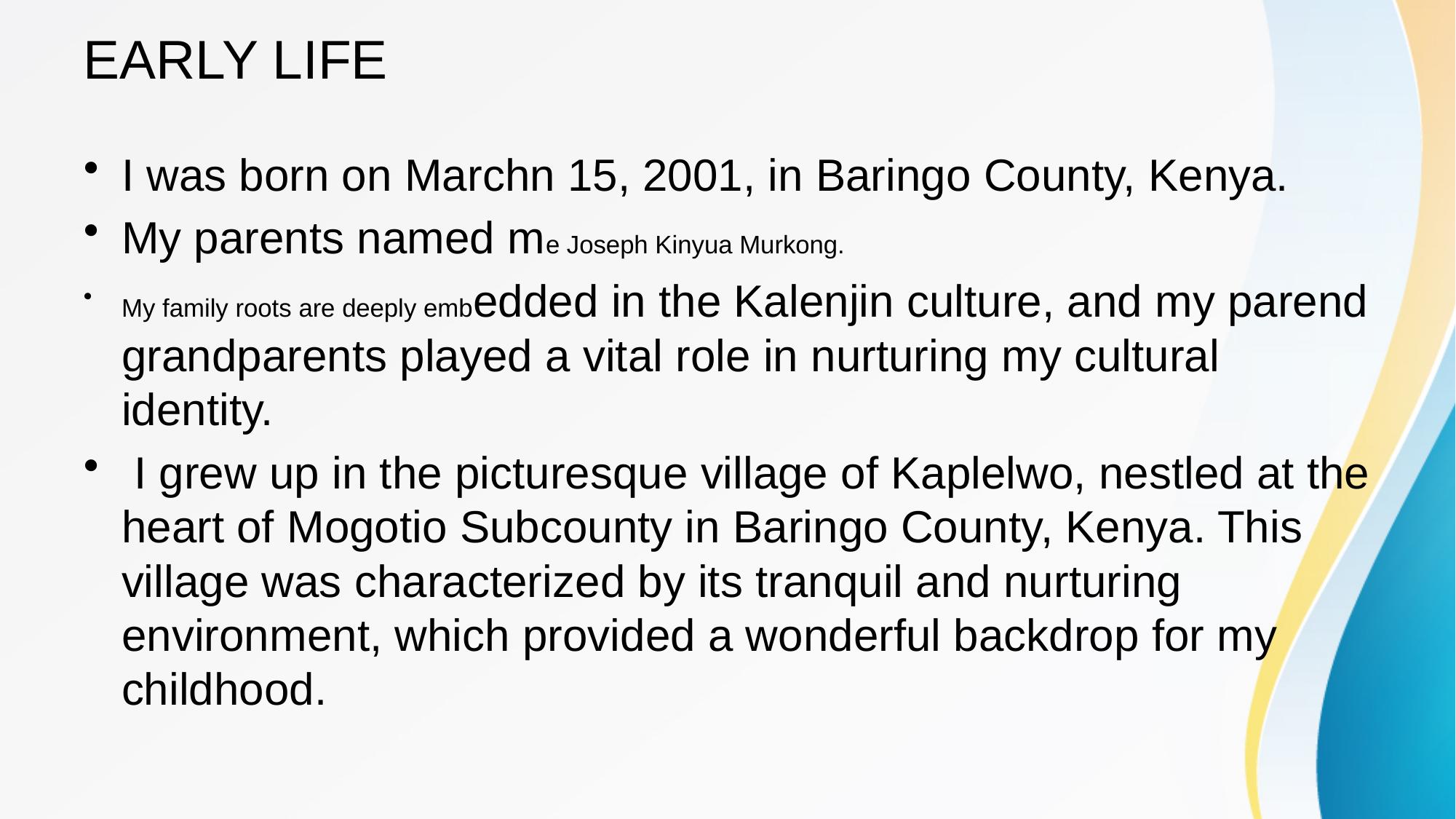

# EARLY LIFE
I was born on Marchn 15, 2001, in Baringo County, Kenya.
My parents named me Joseph Kinyua Murkong.
My family roots are deeply embedded in the Kalenjin culture, and my parend grandparents played a vital role in nurturing my cultural identity.
 I grew up in the picturesque village of Kaplelwo, nestled at the heart of Mogotio Subcounty in Baringo County, Kenya. This village was characterized by its tranquil and nurturing environment, which provided a wonderful backdrop for my childhood.